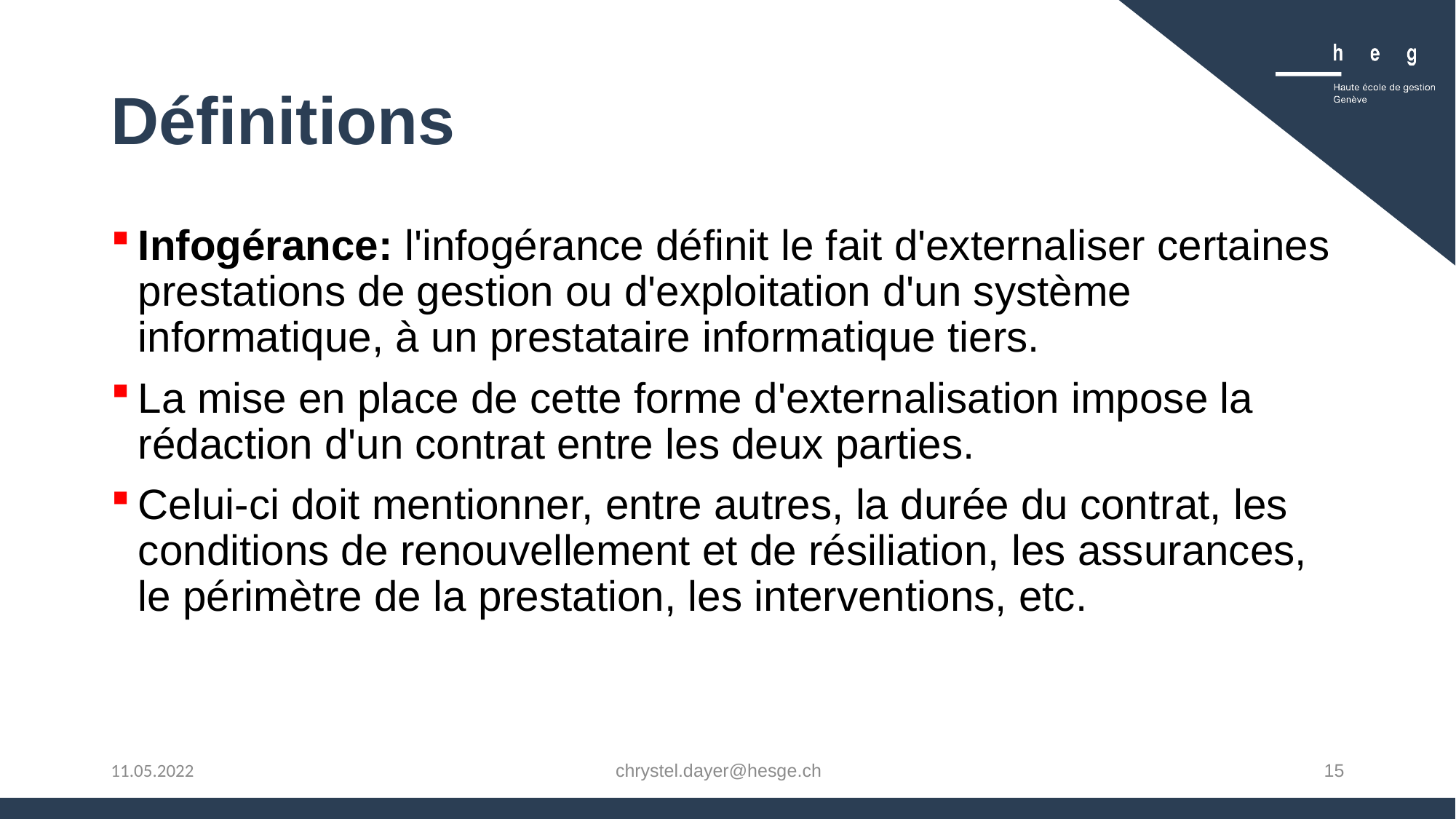

# Définitions
Infogérance: l'infogérance définit le fait d'externaliser certaines prestations de gestion ou d'exploitation d'un système informatique, à un prestataire informatique tiers.
La mise en place de cette forme d'externalisation impose la rédaction d'un contrat entre les deux parties.
Celui-ci doit mentionner, entre autres, la durée du contrat, les conditions de renouvellement et de résiliation, les assurances, le périmètre de la prestation, les interventions, etc.
chrystel.dayer@hesge.ch
15